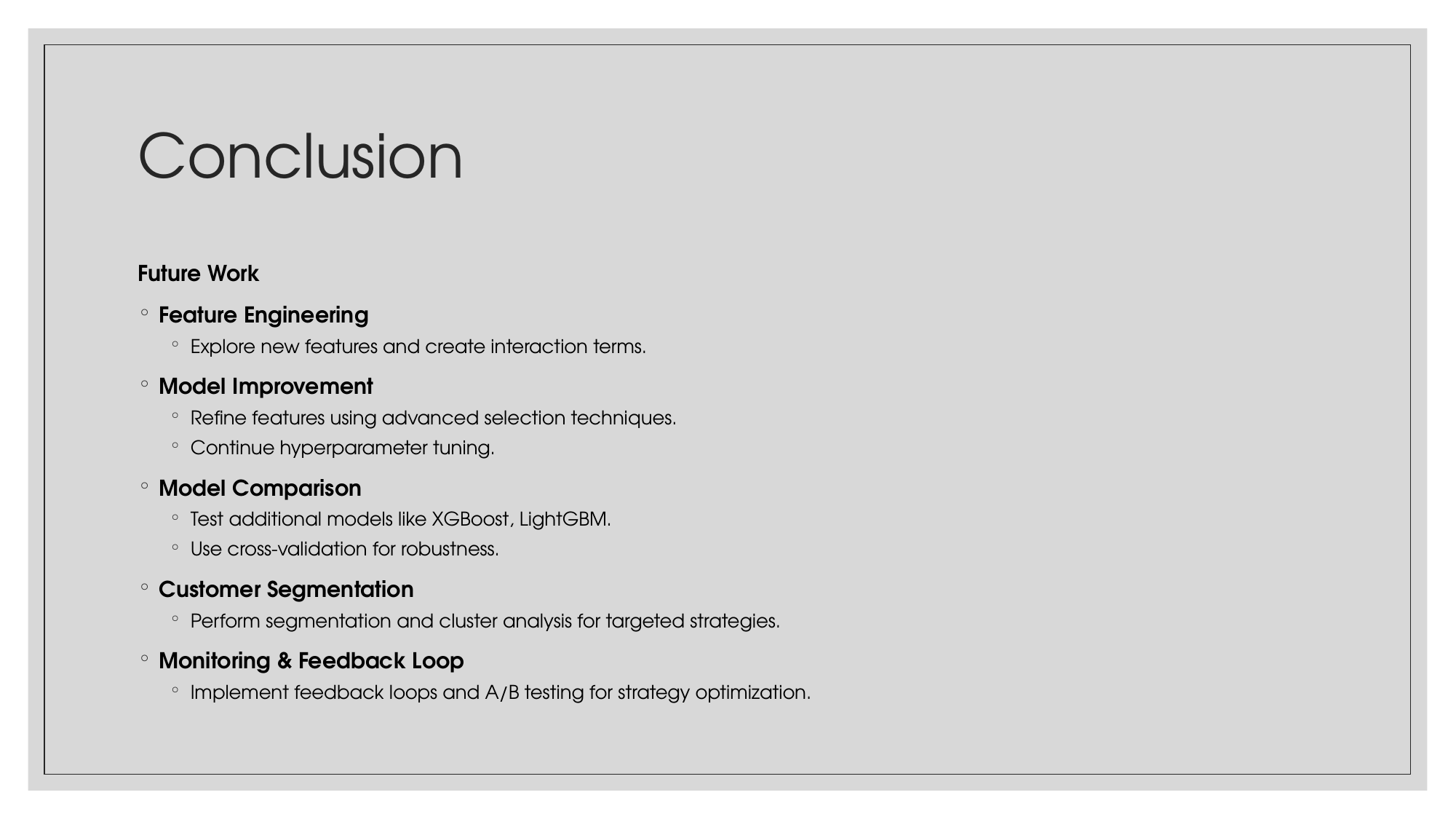

# Conclusion
Future Work
Feature Engineering
Explore new features and create interaction terms.
Model Improvement
Refine features using advanced selection techniques.
Continue hyperparameter tuning.
Model Comparison
Test additional models like XGBoost, LightGBM.
Use cross-validation for robustness.
Customer Segmentation
Perform segmentation and cluster analysis for targeted strategies.
Monitoring & Feedback Loop
Implement feedback loops and A/B testing for strategy optimization.